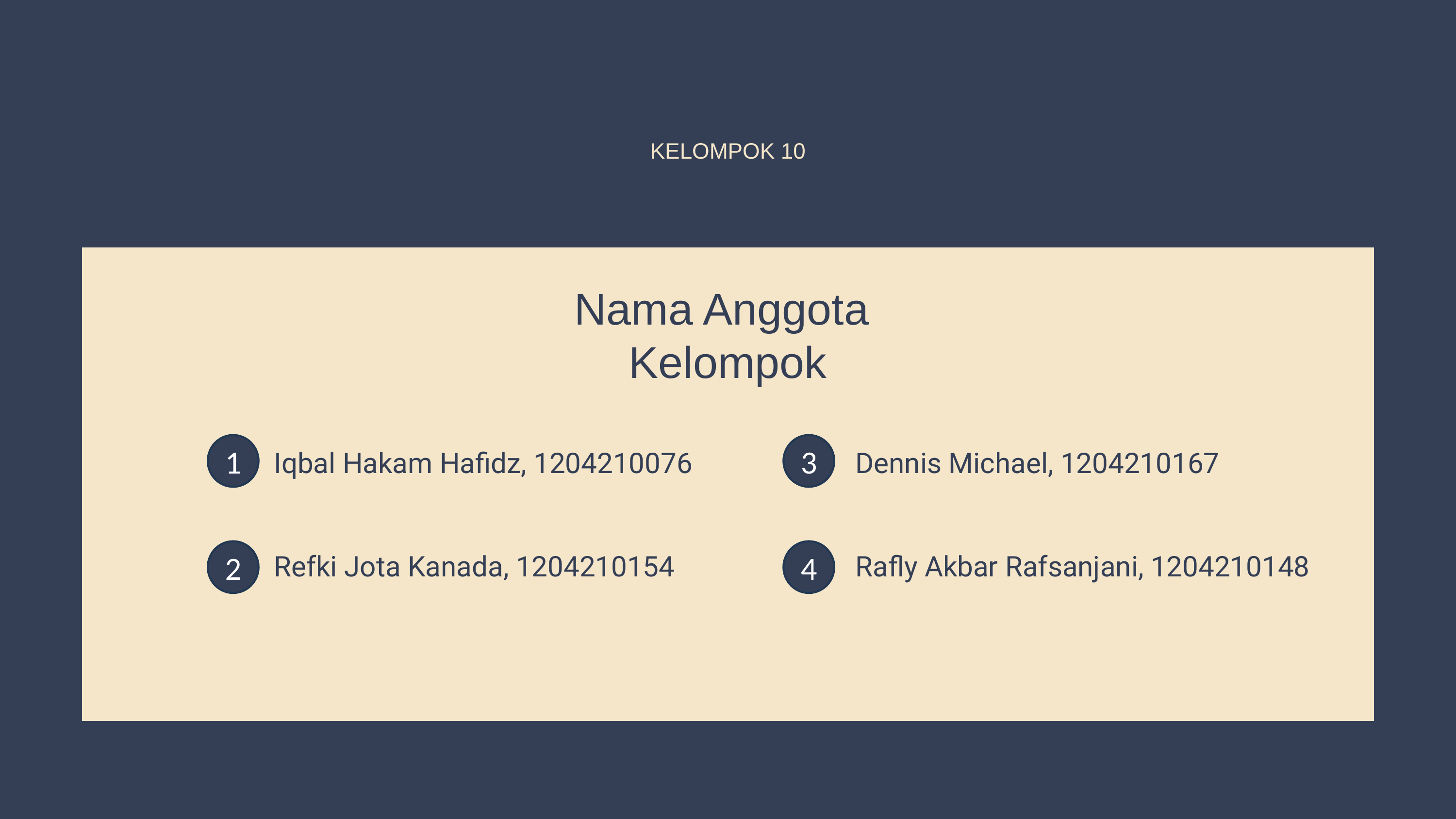

KELOMPOK 10

Nama Anggota
Kelompok
1
3
Iqbal Hakam Hafidz, 1204210076
Dennis Michael, 1204210167
2
4
Refki Jota Kanada, 1204210154
Rafly Akbar Rafsanjani, 1204210148